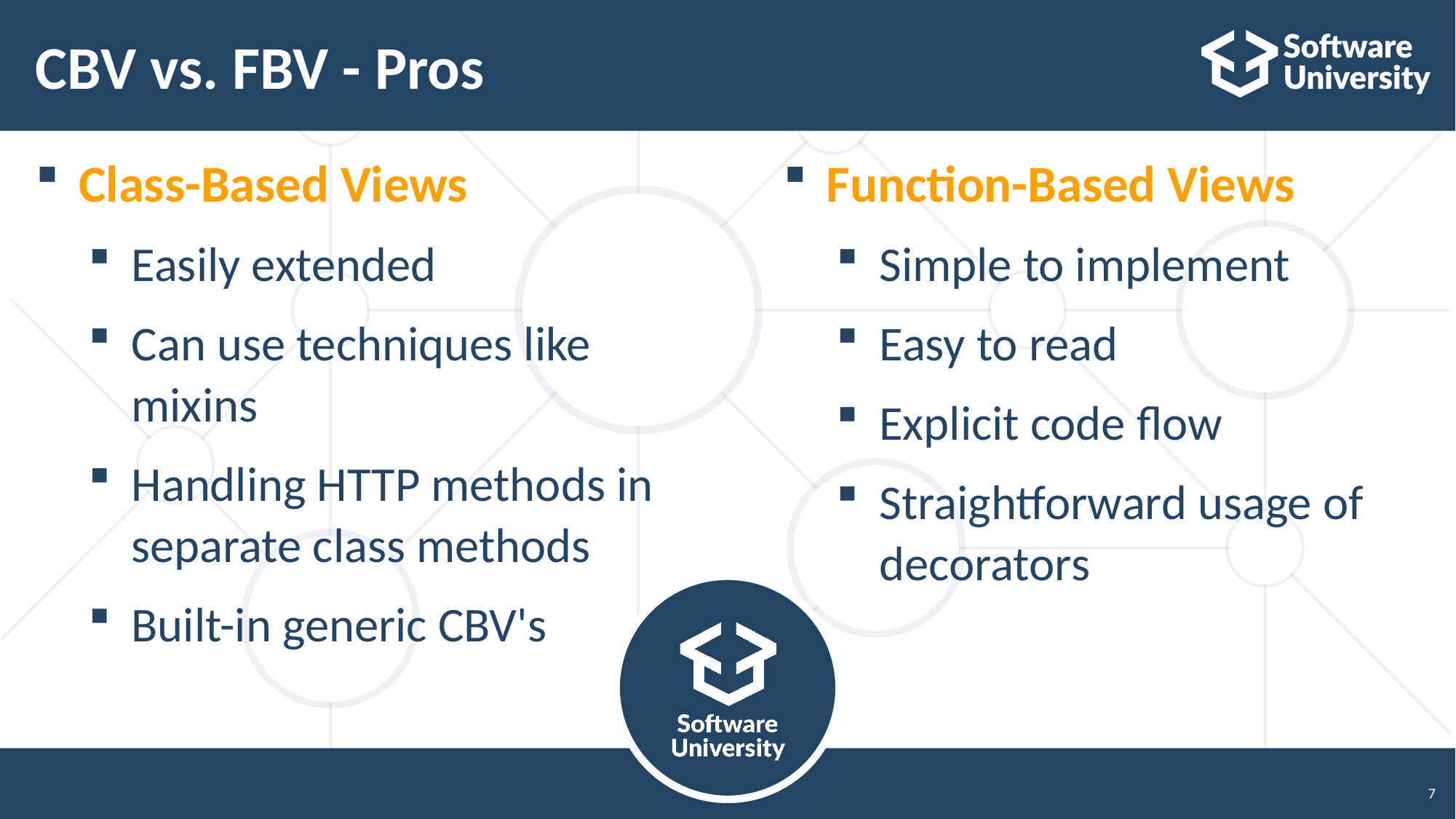

# CBV vs. FBV - Pros
Class-Based Views
Easily extended
Can use techniques like mixins
Handling HTTP methods in separate class methods
Built-in generic CBV's
Function-Based Views
Simple to implement
Easy to read
Explicit code flow
Straightforward usage of decorators
7